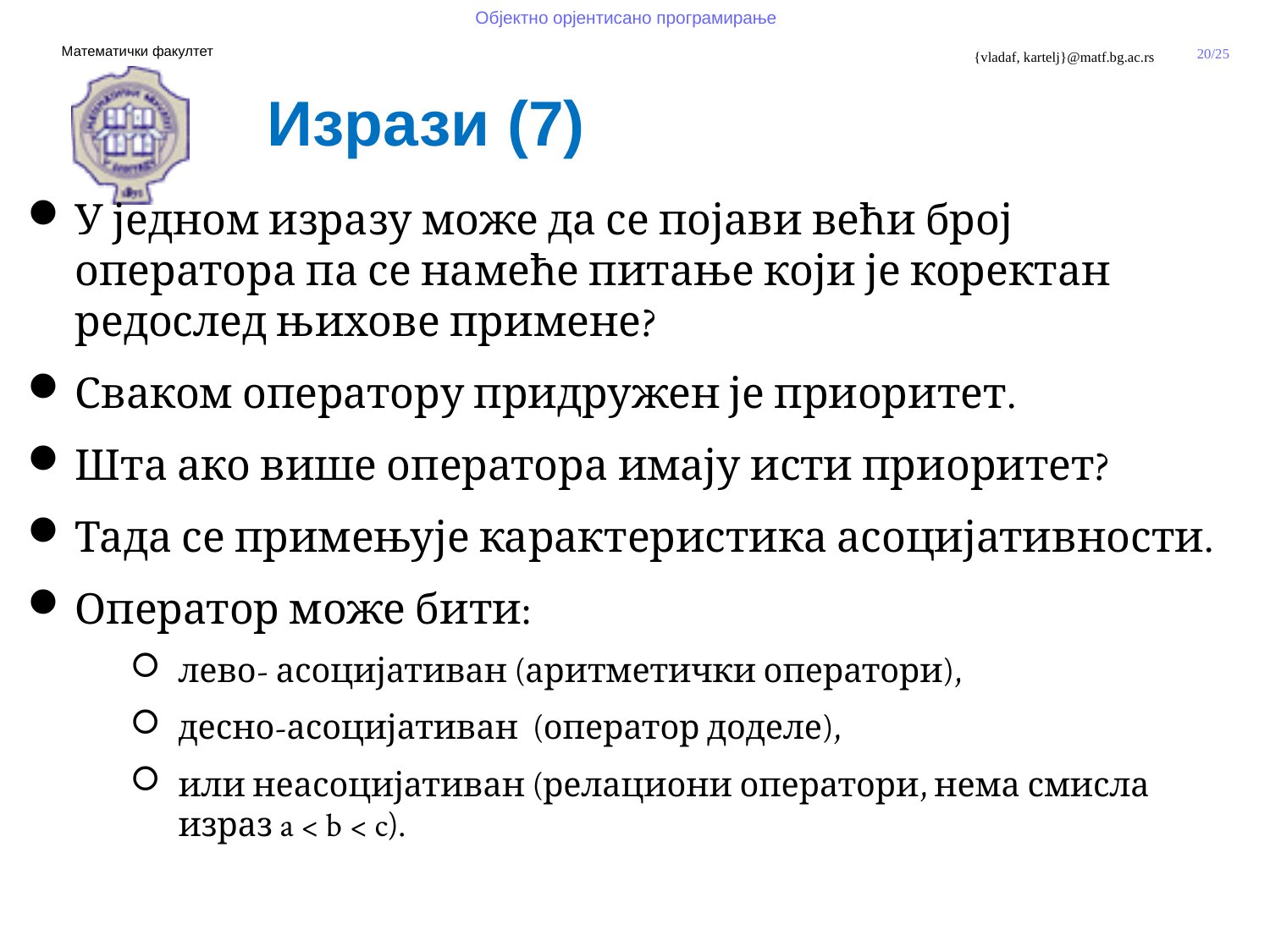

Изрази (7)
У једном изразу може да се појави већи број оператора па се намеће питање који је коректан редослед њихове примене?
Сваком оператору придружен је приоритет.
Шта ако више оператора имају исти приоритет?
Тада се примењује карактеристика асоцијативности.
Оператор може бити:
лево- асоцијативан (аритметички оператори),
десно-асоцијативан  (оператор доделе),
или неасоцијативан (релациони оператори, нема смисла израз a < b < c).